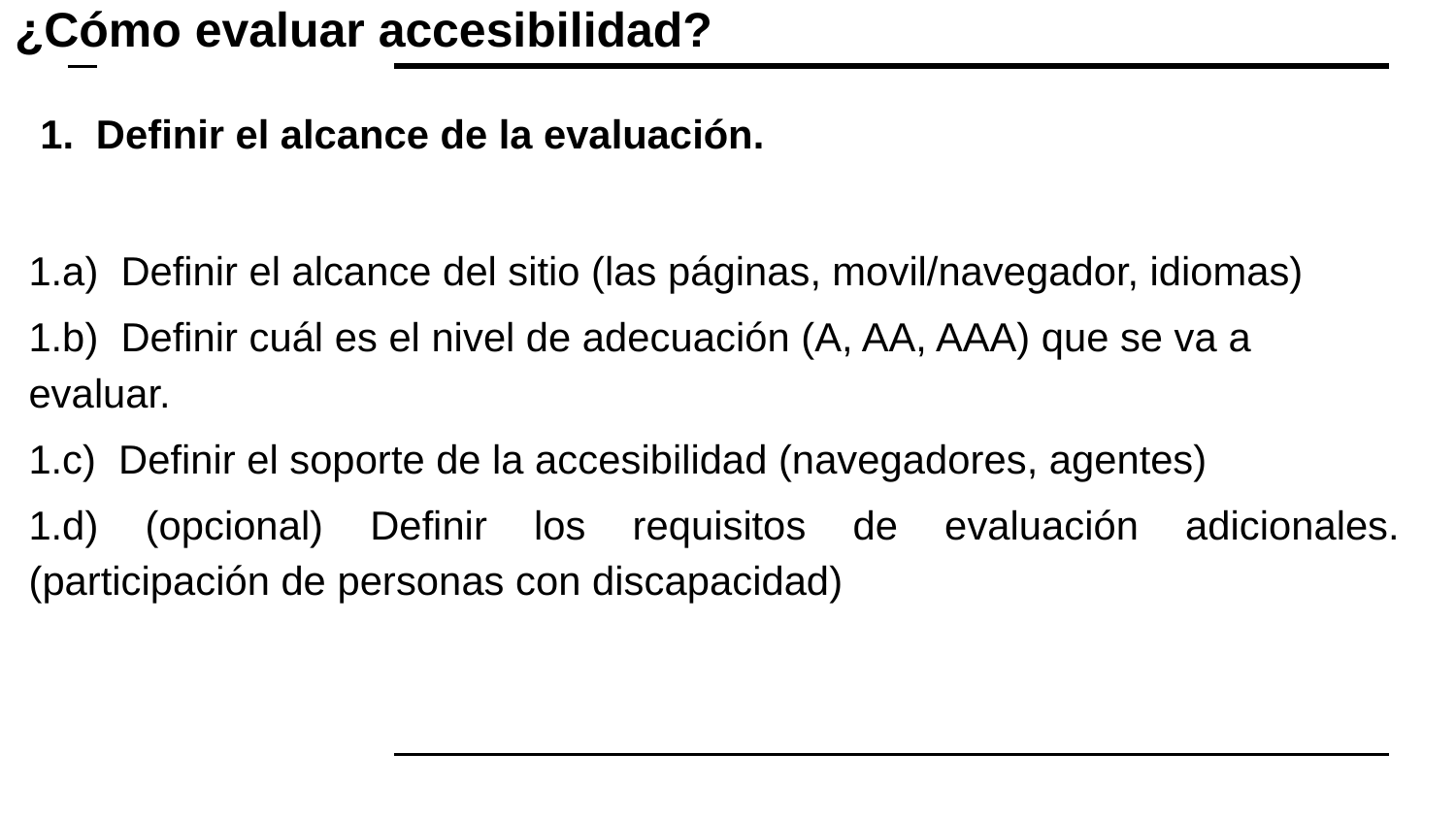

# ¿Cómo evaluar accesibilidad?
 1.  Definir el alcance de la evaluación.

1.a)  Definir el alcance del sitio (las páginas, movil/navegador, idiomas)
1.b)  Definir cuál es el nivel de adecuación (A, AA, AAA) que se va a evaluar.
1.c)  Definir el soporte de la accesibilidad (navegadores, agentes)
1.d) (opcional) Definir los requisitos de evaluación adicionales. (participación de personas con discapacidad)